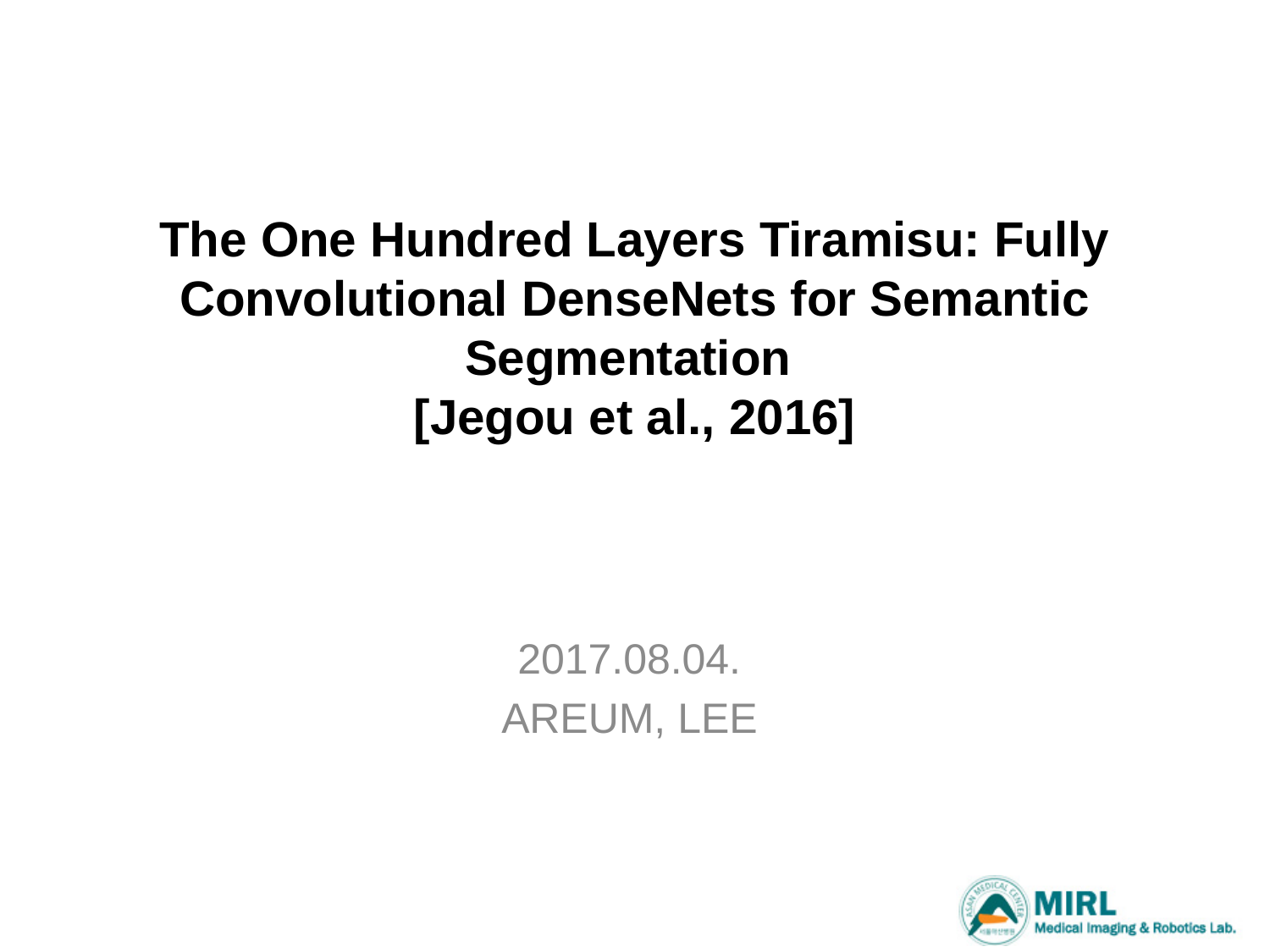

# The One Hundred Layers Tiramisu: Fully Convolutional DenseNets for Semantic Segmentation [Jegou et al., 2016]

2017.08.04.
AREUM, LEE